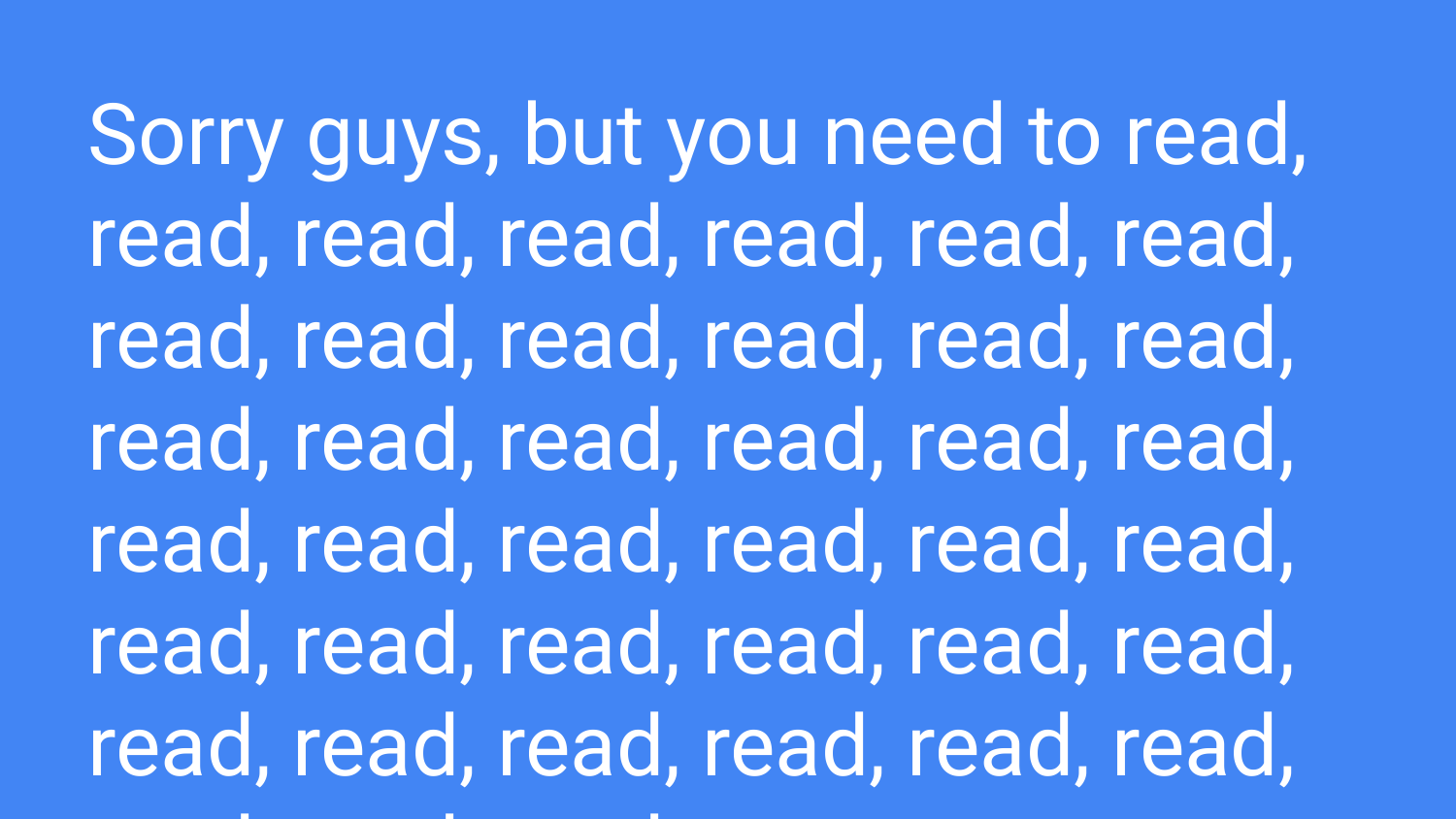

# Sorry guys, but you need to read, read, read, read, read, read, read, read, read, read, read, read, read, read, read, read, read, read, read, read, read, read, read, read, read, read, read, read, read, read, read, read, read, read, read, read, read, read, read, read,